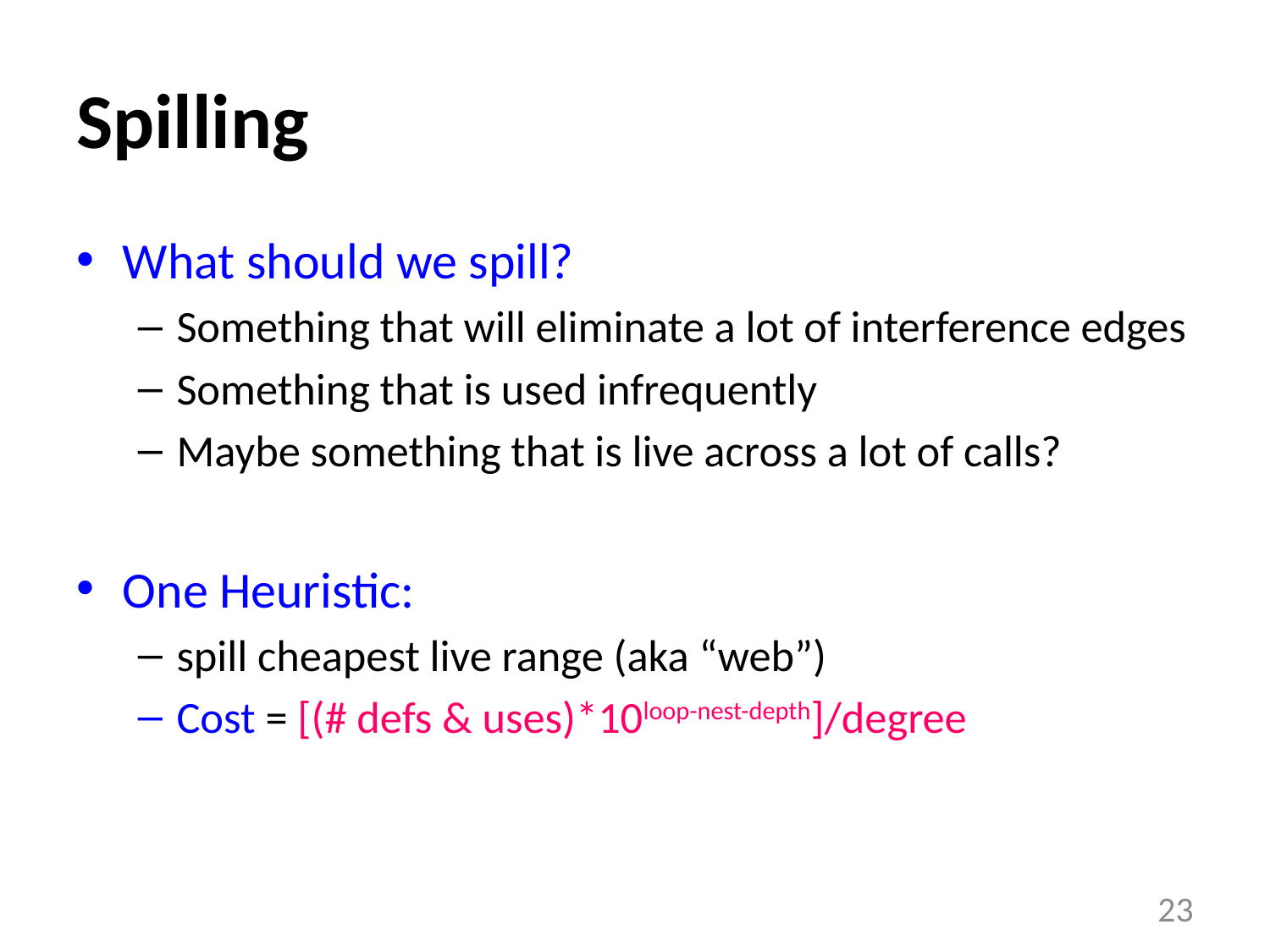

# Spilling
What should we spill?
Something that will eliminate a lot of interference edges
Something that is used infrequently
Maybe something that is live across a lot of calls?

One Heuristic:
spill cheapest live range (aka “web”)
Cost = [(# defs & uses)*10loop-nest-depth]/degree

23